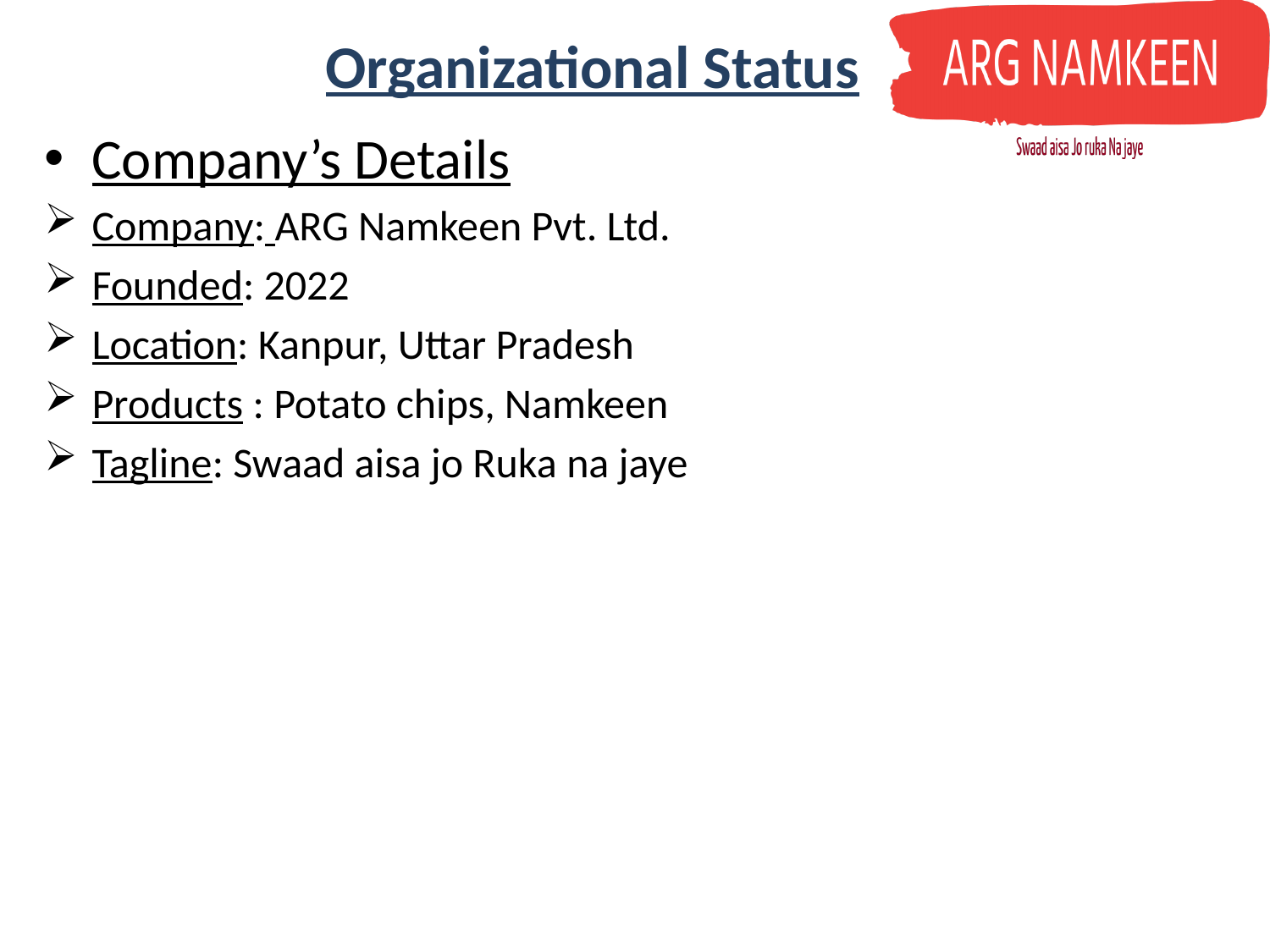

# Organizational Status
Company’s Details
Company: ARG Namkeen Pvt. Ltd.
Founded: 2022
Location: Kanpur, Uttar Pradesh
Products : Potato chips, Namkeen
Tagline: Swaad aisa jo Ruka na jaye